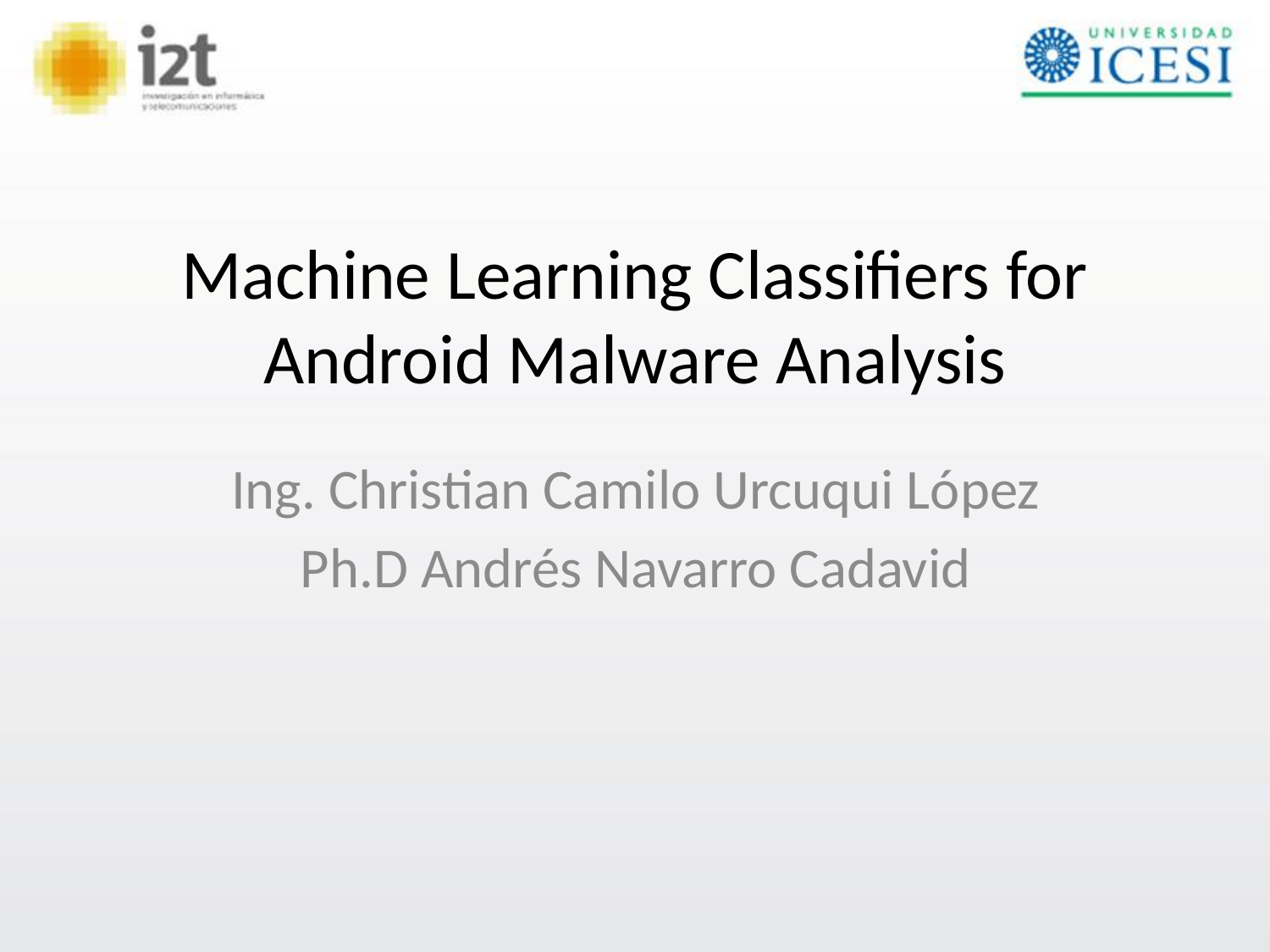

Machine Learning Classifiers for Android Malware Analysis
Ing. Christian Camilo Urcuqui López
Ph.D Andrés Navarro Cadavid